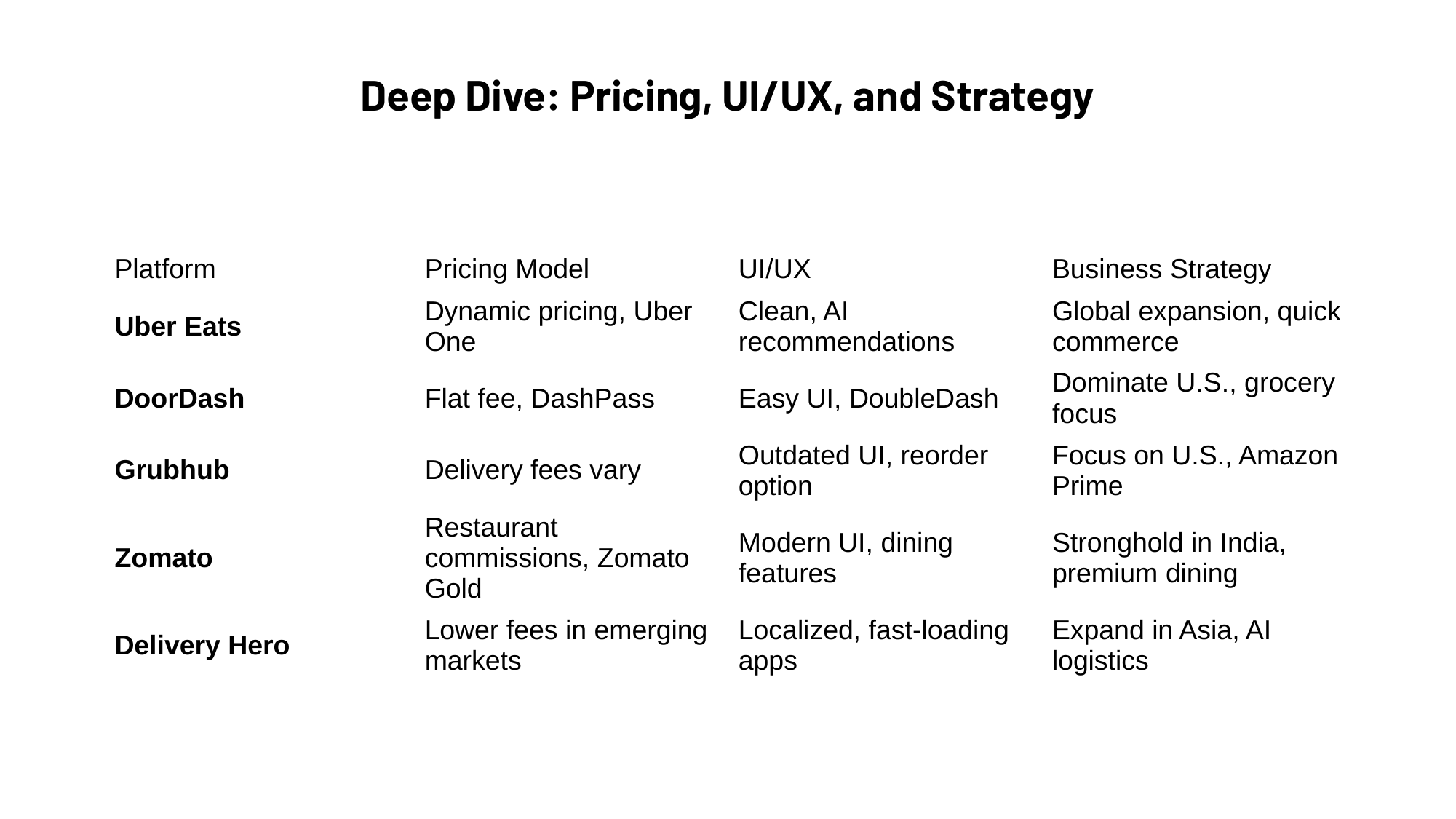

# Deep Dive: Pricing, UI/UX, and Strategy
| Platform | Pricing Model | UI/UX | Business Strategy |
| --- | --- | --- | --- |
| Uber Eats | Dynamic pricing, Uber One | Clean, AI recommendations | Global expansion, quick commerce |
| DoorDash | Flat fee, DashPass | Easy UI, DoubleDash | Dominate U.S., grocery focus |
| Grubhub | Delivery fees vary | Outdated UI, reorder option | Focus on U.S., Amazon Prime |
| Zomato | Restaurant commissions, Zomato Gold | Modern UI, dining features | Stronghold in India, premium dining |
| Delivery Hero | Lower fees in emerging markets | Localized, fast-loading apps | Expand in Asia, AI logistics |